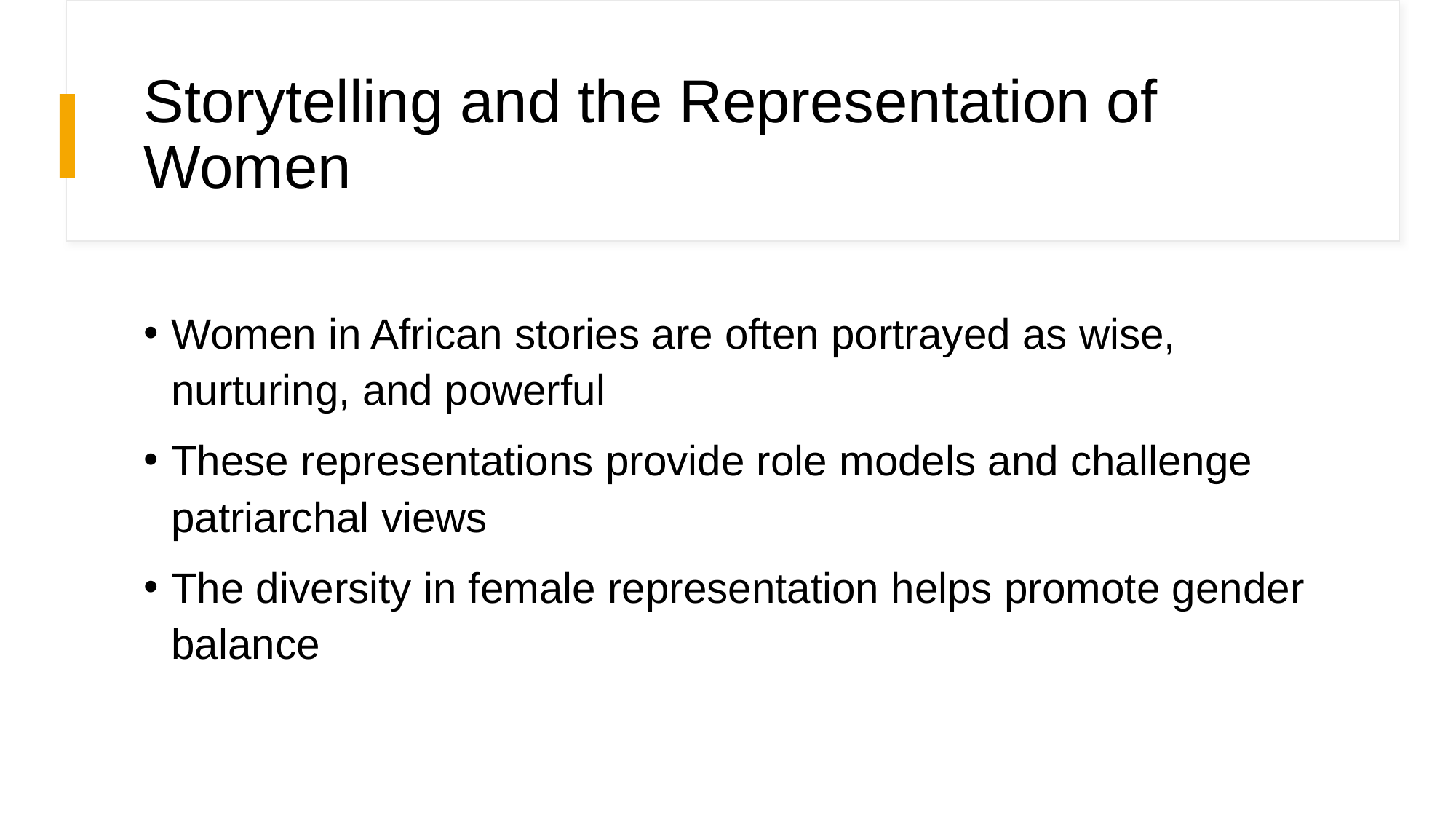

# Storytelling and the Representation of Women
Women in African stories are often portrayed as wise, nurturing, and powerful
These representations provide role models and challenge patriarchal views
The diversity in female representation helps promote gender balance